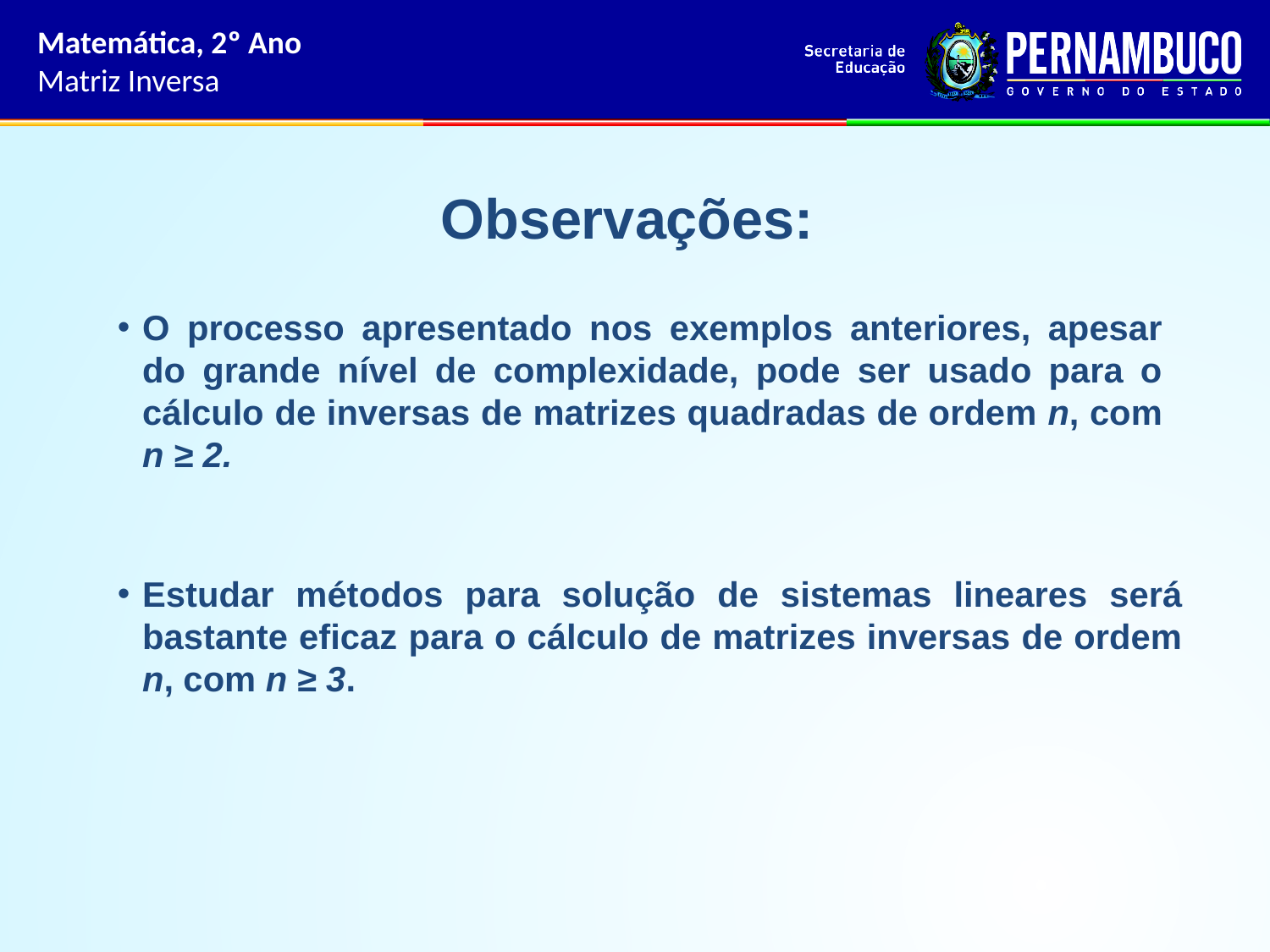

Matemática, 2º Ano
Matriz Inversa
Observações:
O processo apresentado nos exemplos anteriores, apesar do grande nível de complexidade, pode ser usado para o cálculo de inversas de matrizes quadradas de ordem n, com n ≥ 2.
Estudar métodos para solução de sistemas lineares será bastante eficaz para o cálculo de matrizes inversas de ordem n, com n ≥ 3.